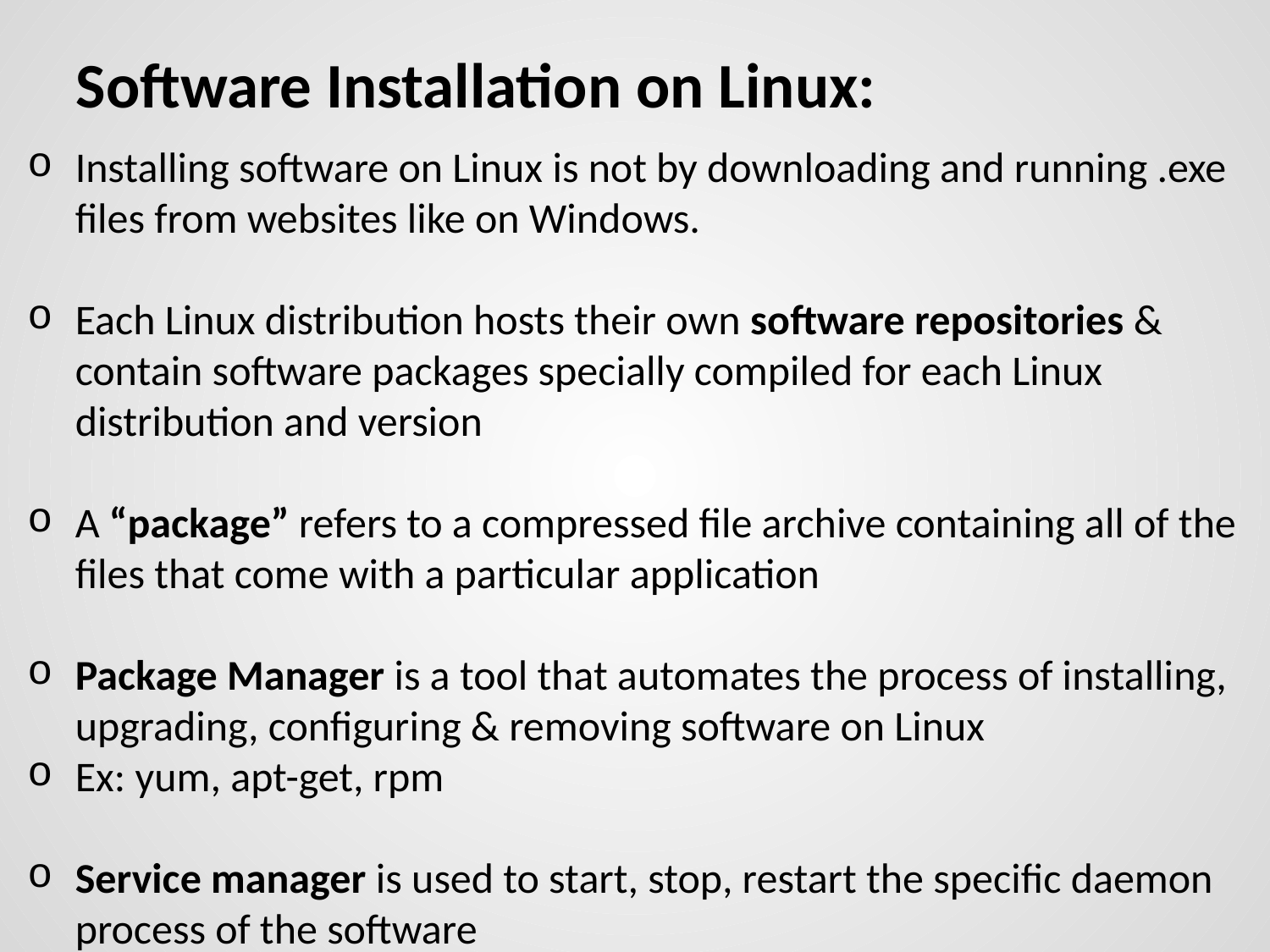

Software Installation on Linux:
Installing software on Linux is not by downloading and running .exe files from websites like on Windows.

Each Linux distribution hosts their own software repositories &  contain software packages specially compiled for each Linux distribution and version

A “package” refers to a compressed file archive containing all of the files that come with a particular application

Package Manager is a tool that automates the process of installing, upgrading, configuring & removing software on Linux
Ex: yum, apt-get, rpm

Service manager is used to start, stop, restart the specific daemon process of the software